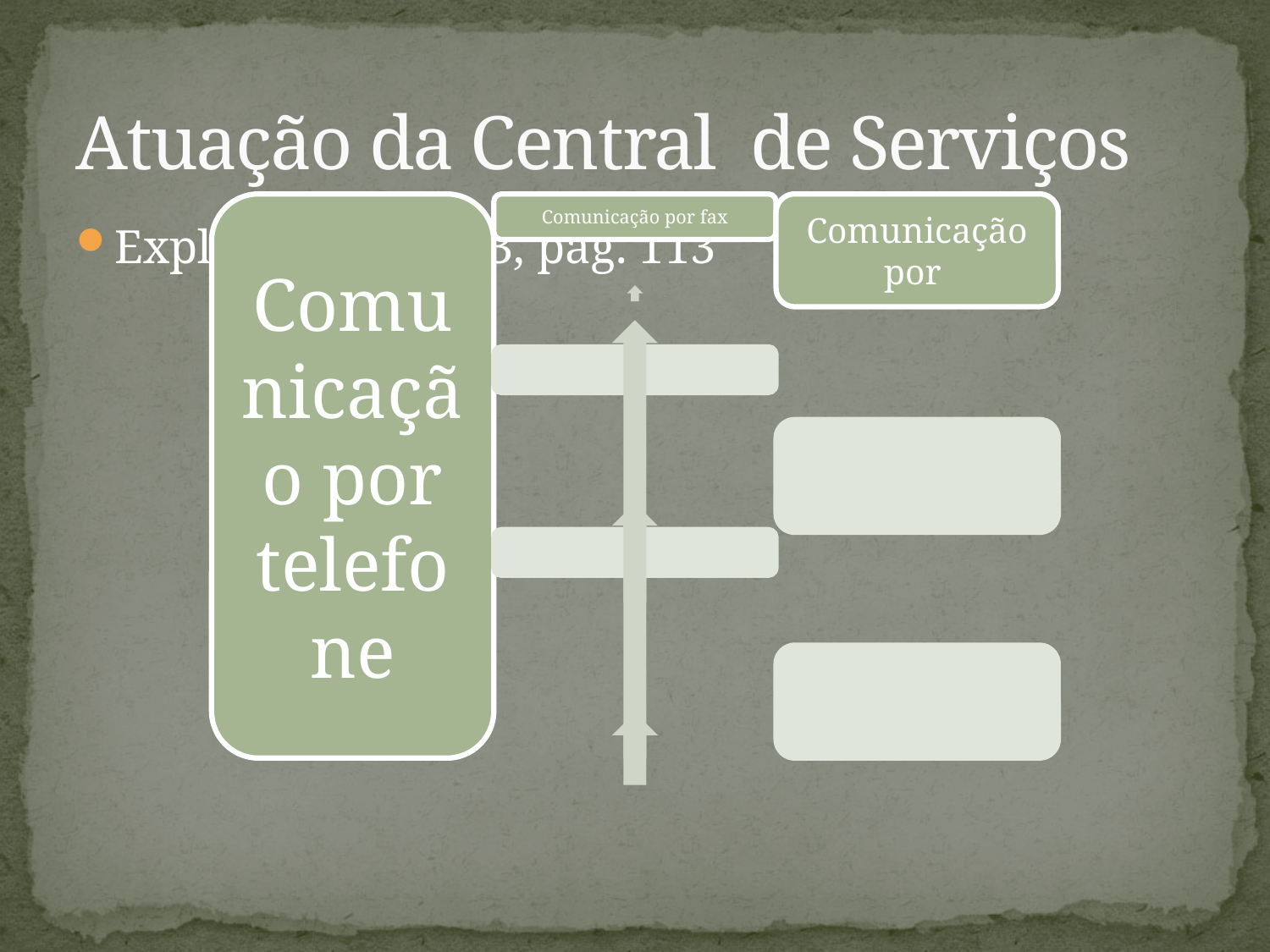

# Atuação da Central  de Serviços
Comunicação por telefone
Comunicação por
Comunicação por fax
Explicar figura 3.3, pág. 113